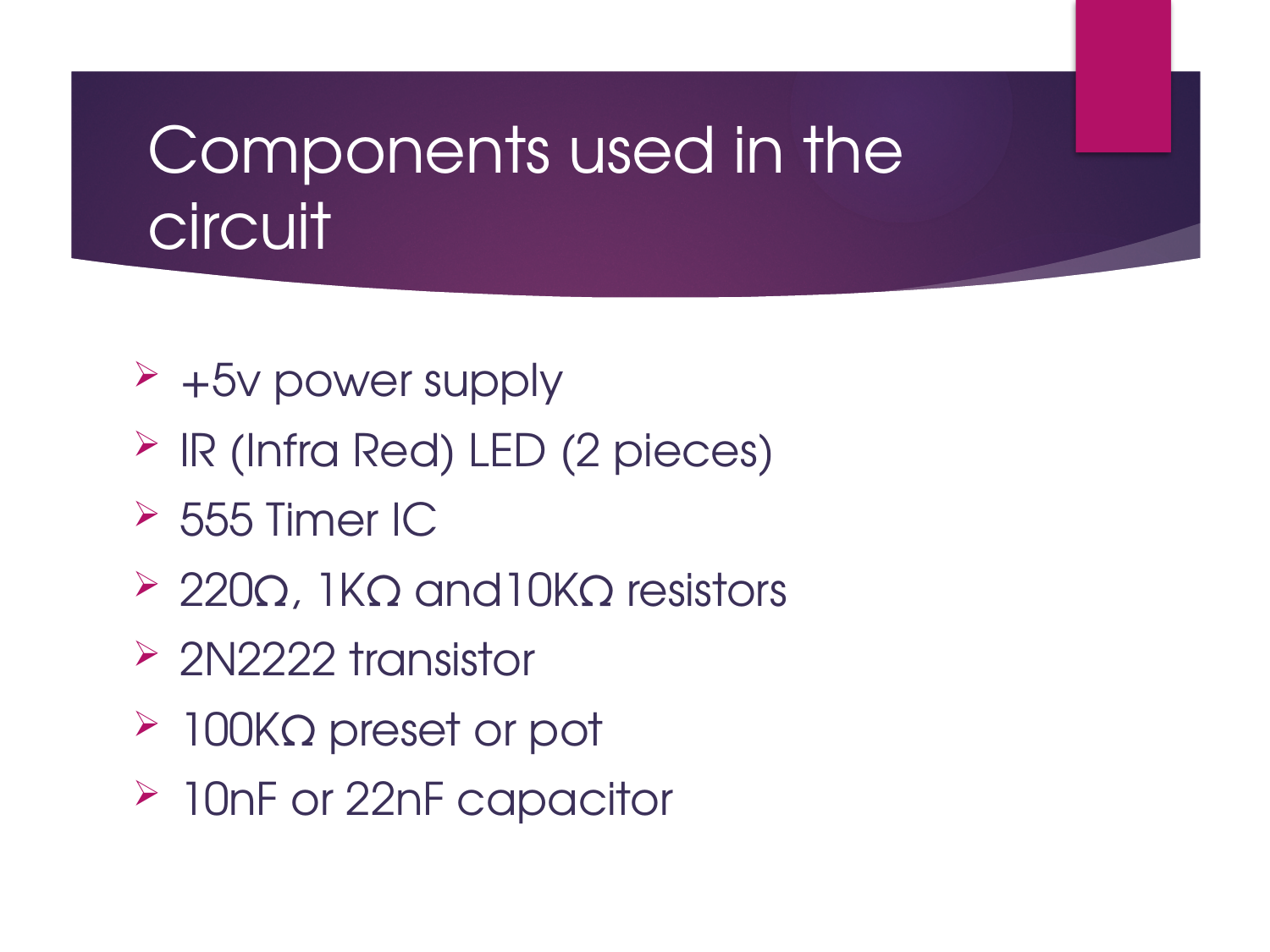

# Components used in the circuit
+5v power supply
IR (Infra Red) LED (2 pieces)
555 Timer IC
220Ω, 1KΩ and10KΩ resistors
2N2222 transistor
100KΩ preset or pot
10nF or 22nF capacitor